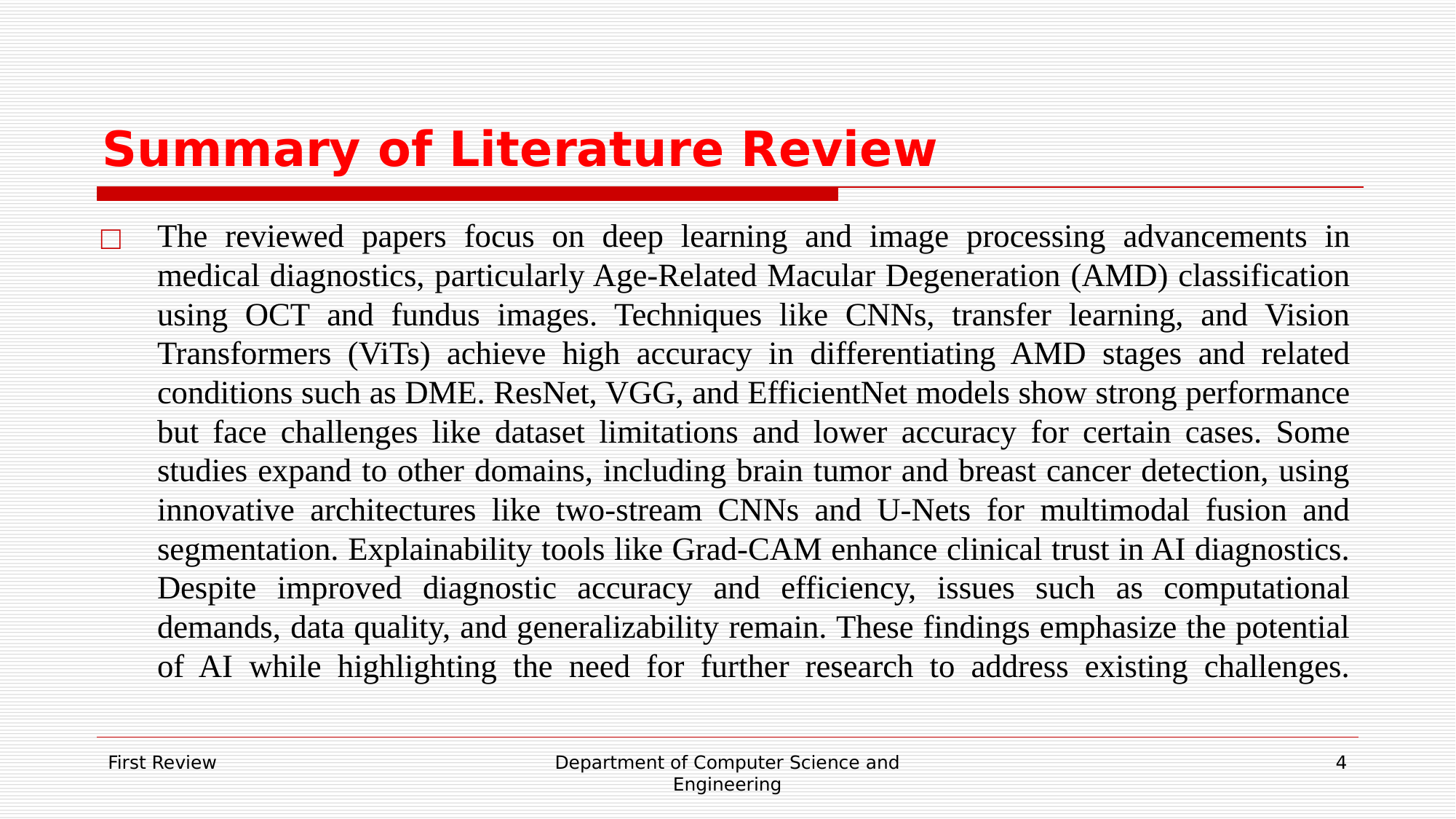

# Summary of Literature Review
The reviewed papers focus on deep learning and image processing advancements in medical diagnostics, particularly Age-Related Macular Degeneration (AMD) classification using OCT and fundus images. Techniques like CNNs, transfer learning, and Vision Transformers (ViTs) achieve high accuracy in differentiating AMD stages and related conditions such as DME. ResNet, VGG, and EfficientNet models show strong performance but face challenges like dataset limitations and lower accuracy for certain cases. Some studies expand to other domains, including brain tumor and breast cancer detection, using innovative architectures like two-stream CNNs and U-Nets for multimodal fusion and segmentation. Explainability tools like Grad-CAM enhance clinical trust in AI diagnostics. Despite improved diagnostic accuracy and efficiency, issues such as computational demands, data quality, and generalizability remain. These findings emphasize the potential of AI while highlighting the need for further research to address existing challenges.

First Review
Department of Computer Science and Engineering
4